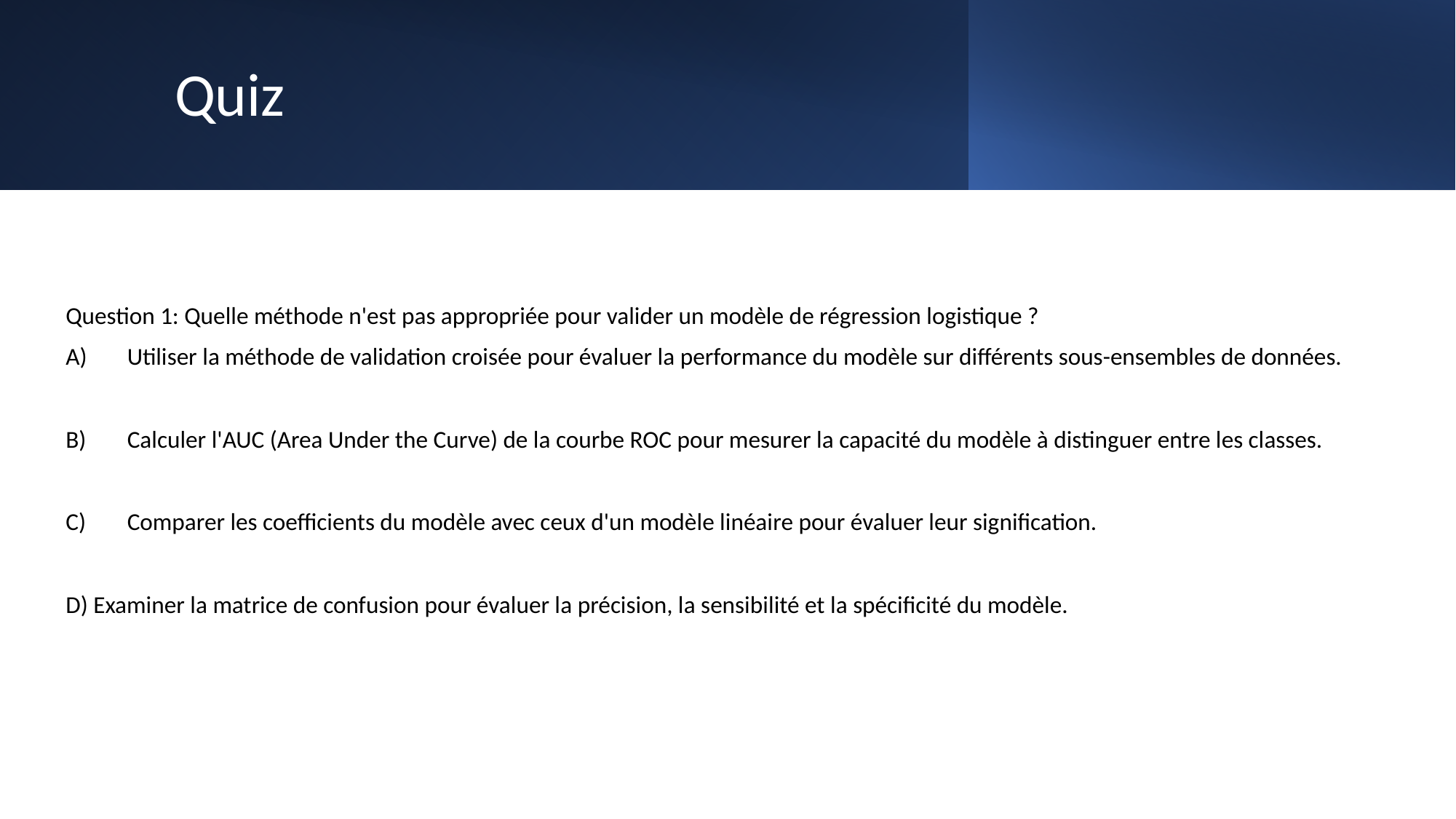

# Quiz
Question 1: Quelle méthode n'est pas appropriée pour valider un modèle de régression logistique ?
Utiliser la méthode de validation croisée pour évaluer la performance du modèle sur différents sous-ensembles de données.

Calculer l'AUC (Area Under the Curve) de la courbe ROC pour mesurer la capacité du modèle à distinguer entre les classes.

Comparer les coefficients du modèle avec ceux d'un modèle linéaire pour évaluer leur signification.

D) Examiner la matrice de confusion pour évaluer la précision, la sensibilité et la spécificité du modèle.